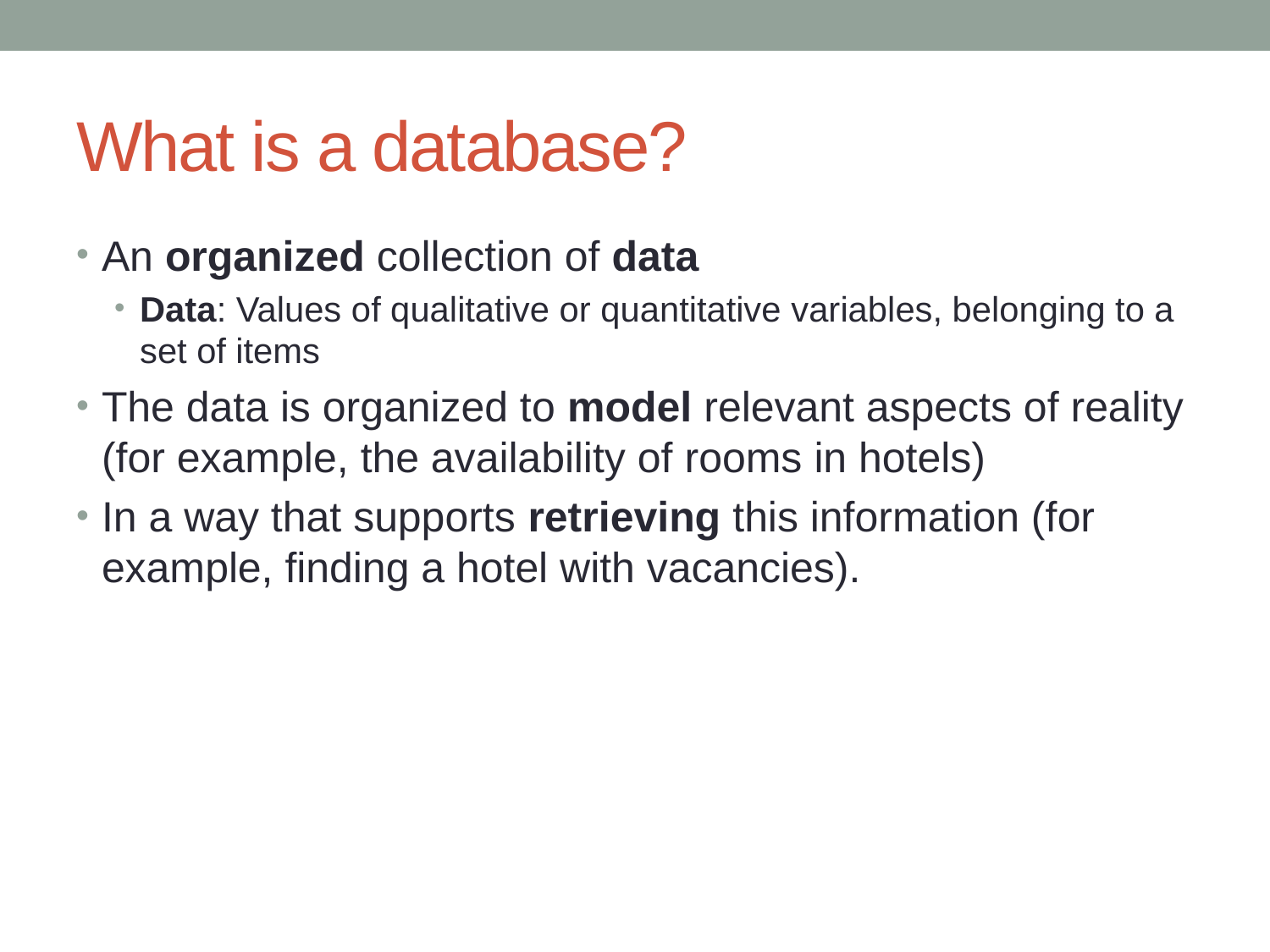

# What is a database?
An organized collection of data
Data: Values of qualitative or quantitative variables, belonging to a set of items
The data is organized to model relevant aspects of reality (for example, the availability of rooms in hotels)
In a way that supports retrieving this information (for example, finding a hotel with vacancies).